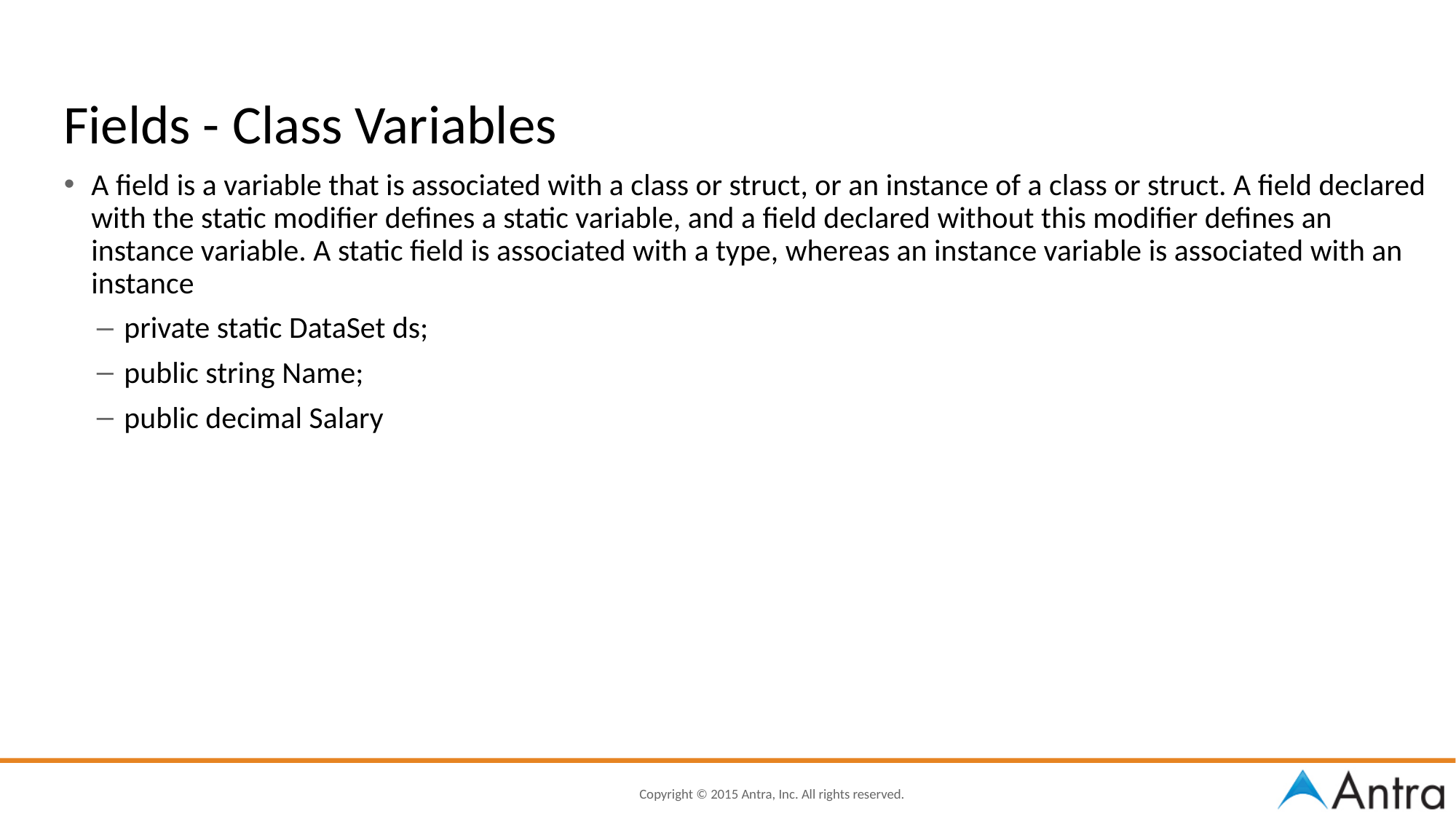

# Fields - Class Variables
A field is a variable that is associated with a class or struct, or an instance of a class or struct. A field declared with the static modifier defines a static variable, and a field declared without this modifier defines an instance variable. A static field is associated with a type, whereas an instance variable is associated with an instance
private static DataSet ds;
public string Name;
public decimal Salary